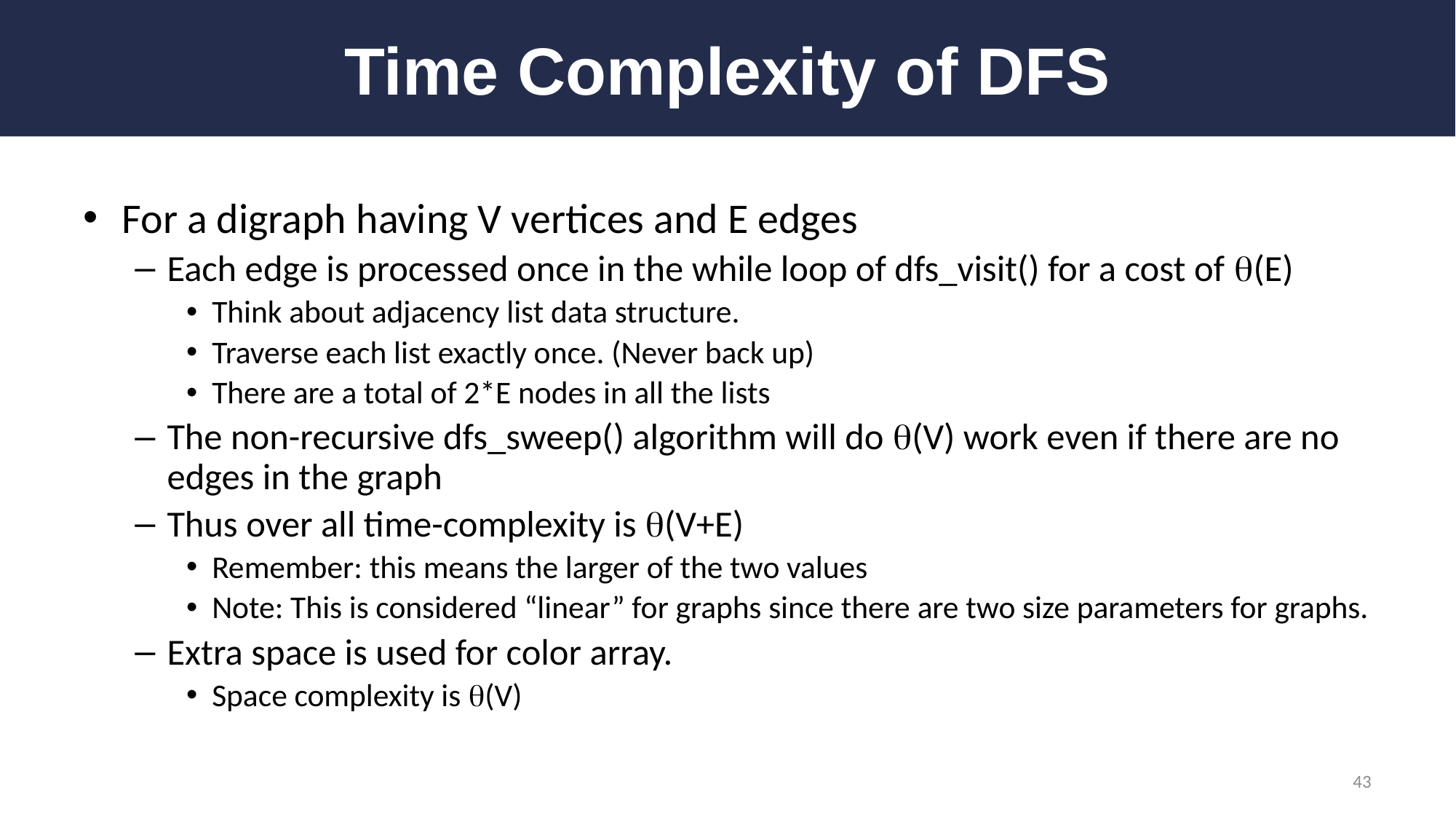

# Time Complexity of DFS
For a digraph having V vertices and E edges
Each edge is processed once in the while loop of dfs_visit() for a cost of θ(E)
Think about adjacency list data structure.
Traverse each list exactly once. (Never back up)
There are a total of 2*E nodes in all the lists
The non-recursive dfs_sweep() algorithm will do θ(V) work even if there are no edges in the graph
Thus over all time-complexity is θ(V+E)
Remember: this means the larger of the two values
Note: This is considered “linear” for graphs since there are two size parameters for graphs.
Extra space is used for color array.
Space complexity is θ(V)
43